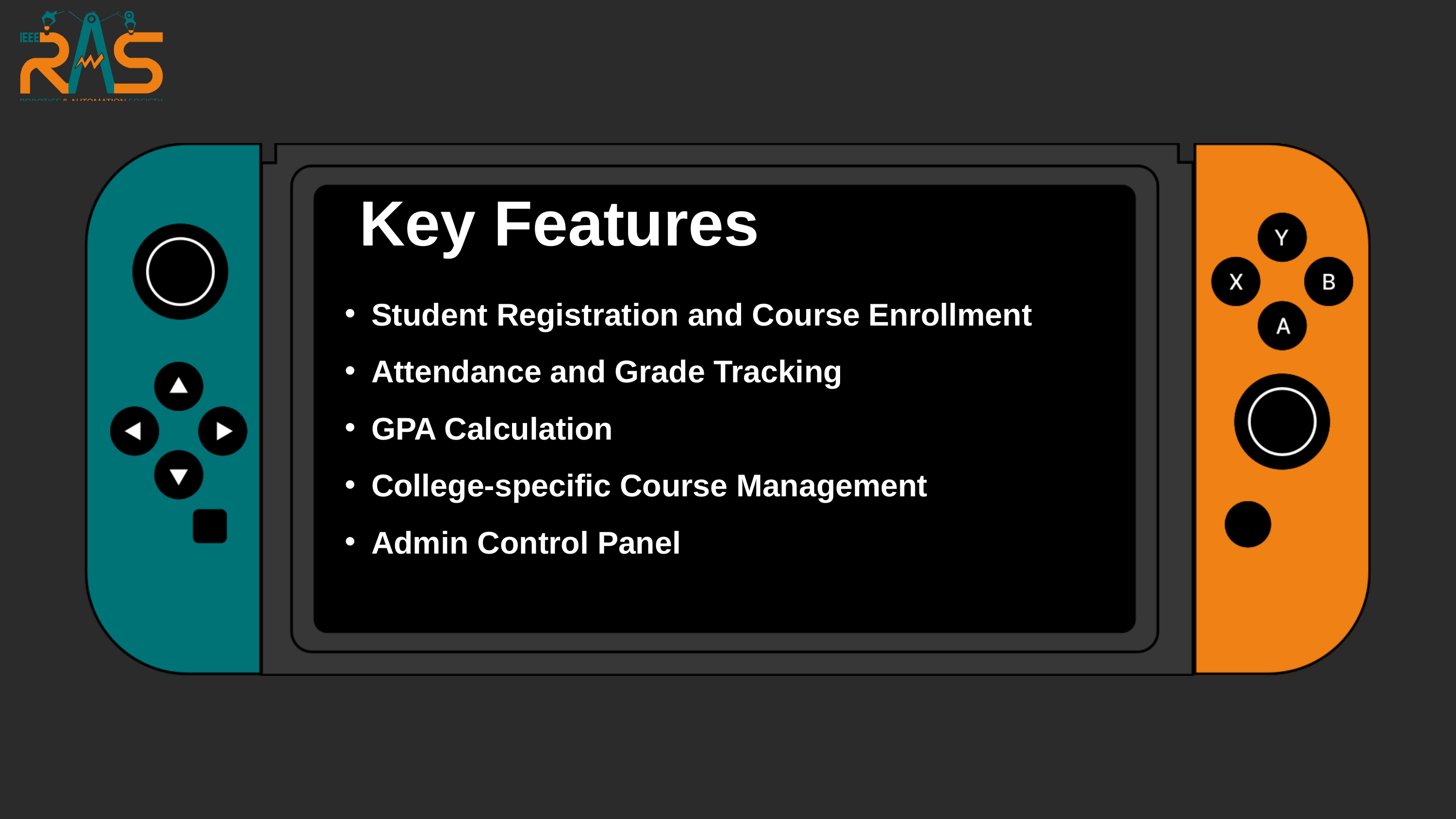

Key Features

Student Registration and Course Enrollment
Attendance and Grade Tracking
GPA Calculation
College-specific Course Management
Admin Control Panel